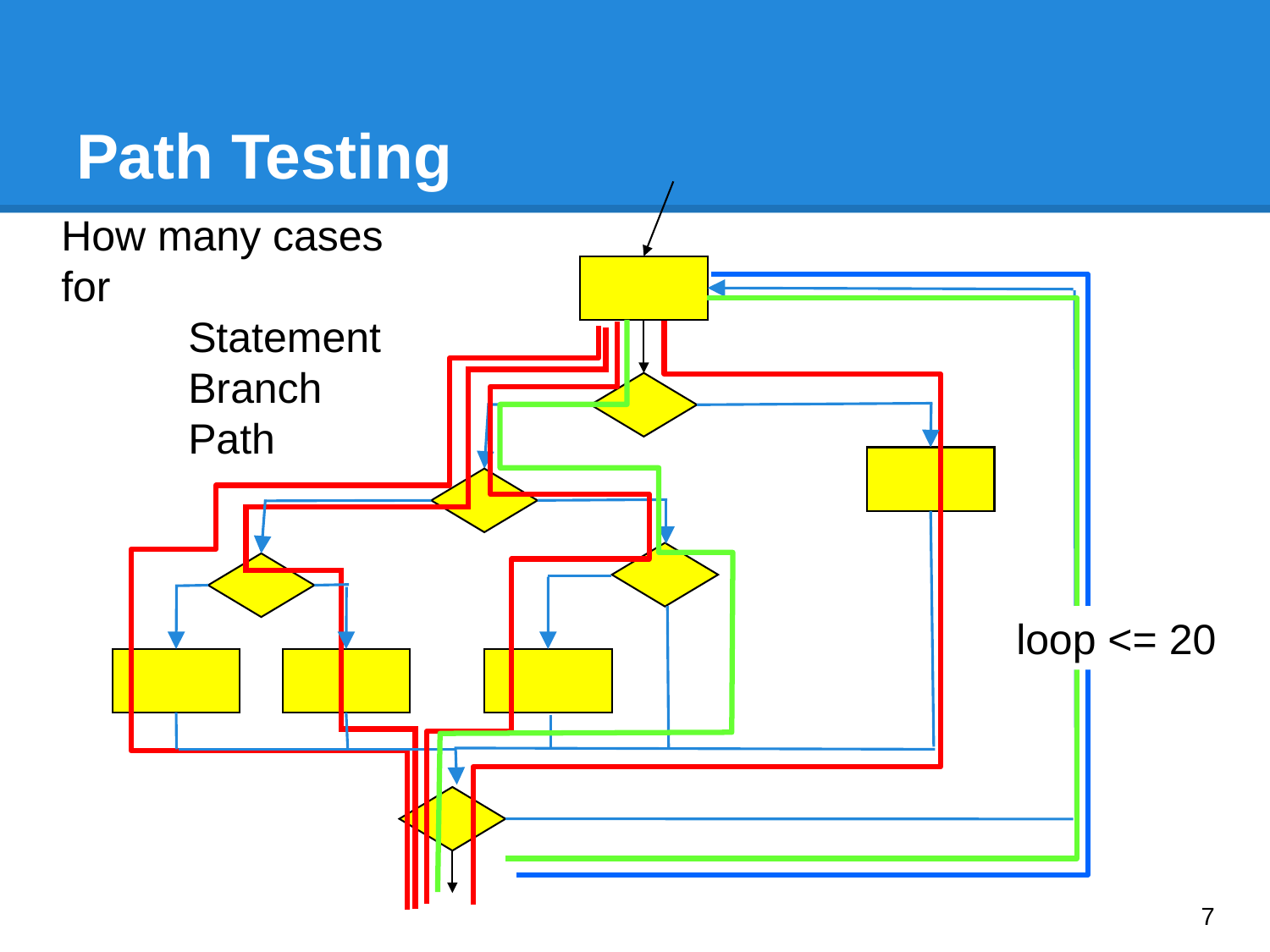

# Path Testing
How many cases for
	Statement
	Branch
	Path

loop <= 20

7